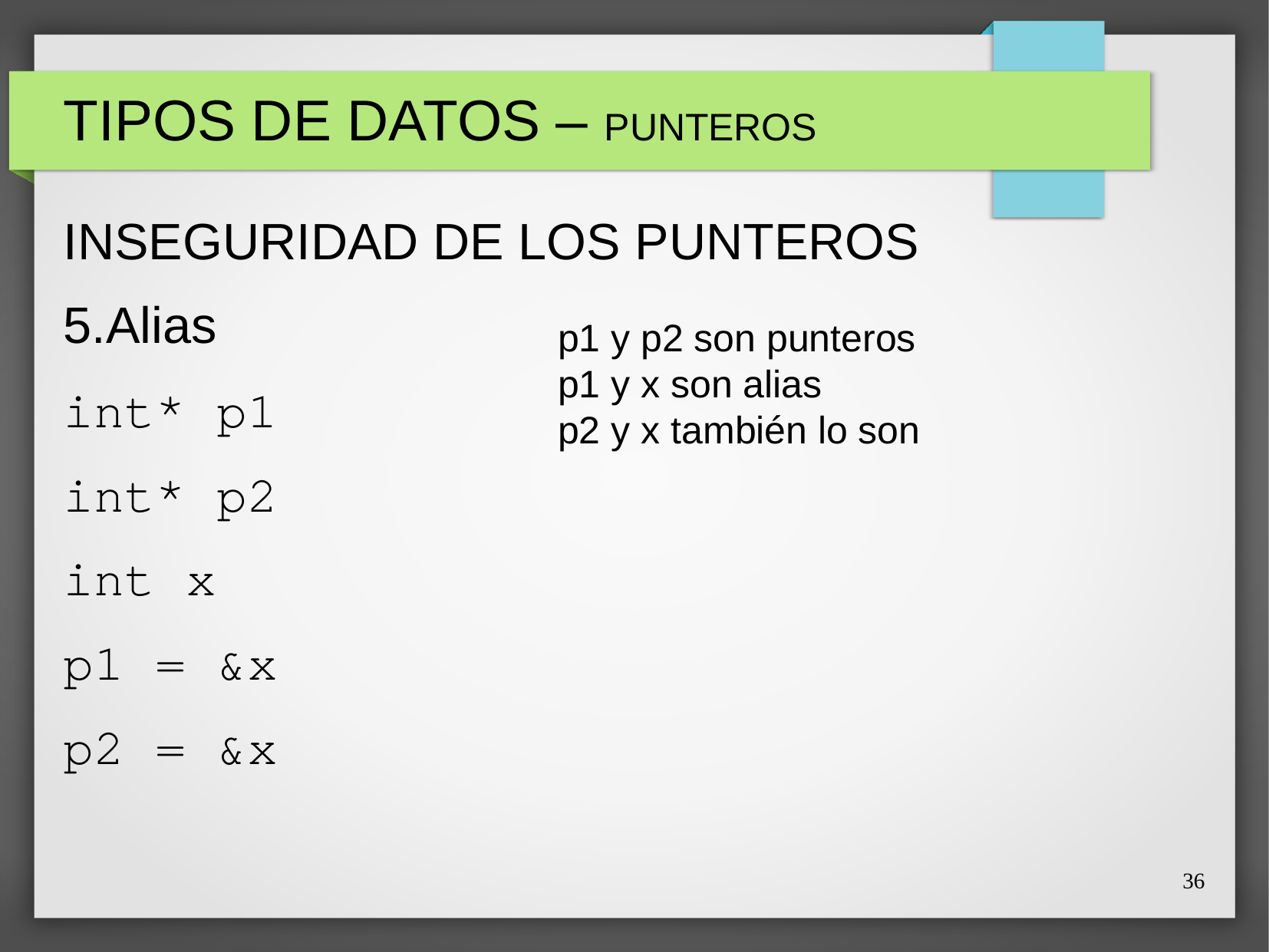

# TIPOS DE DATOS – PUNTEROS
INSEGURIDAD DE LOS PUNTEROS
5.Alias
int* p1
int* p2
int x
p1 = &x
p2 = &x

p1 y p2 son punteros
p1 y x son alias
p2 y x también lo son
36